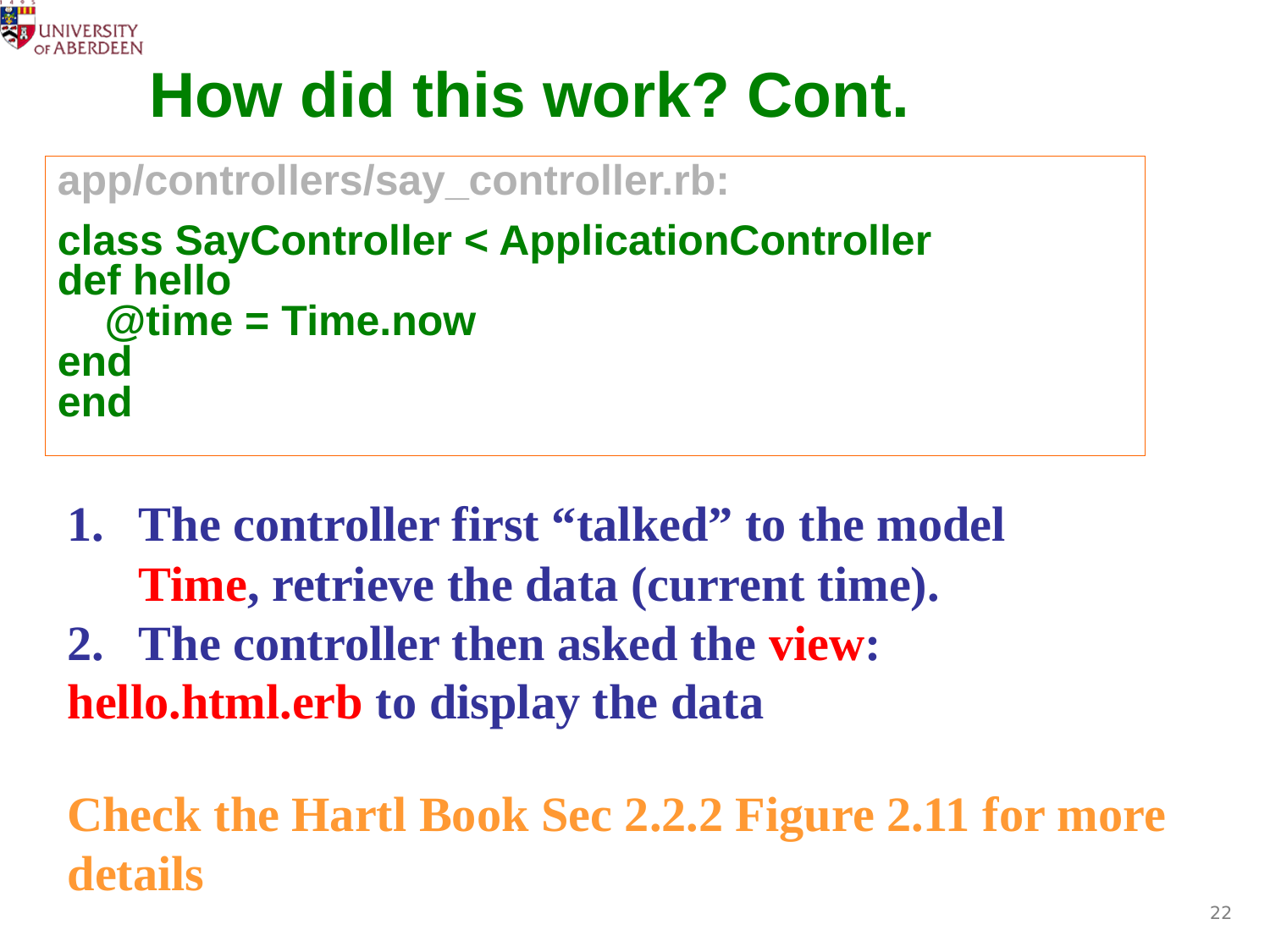

# How did this work? Cont.
app/controllers/say_controller.rb:
class SayController < ApplicationController
def hello
    @time = Time.now
end
end
The controller first “talked” to the model Time, retrieve the data (current time).
The controller then asked the view:
hello.html.erb to display the data
Check the Hartl Book Sec 2.2.2 Figure 2.11 for more details